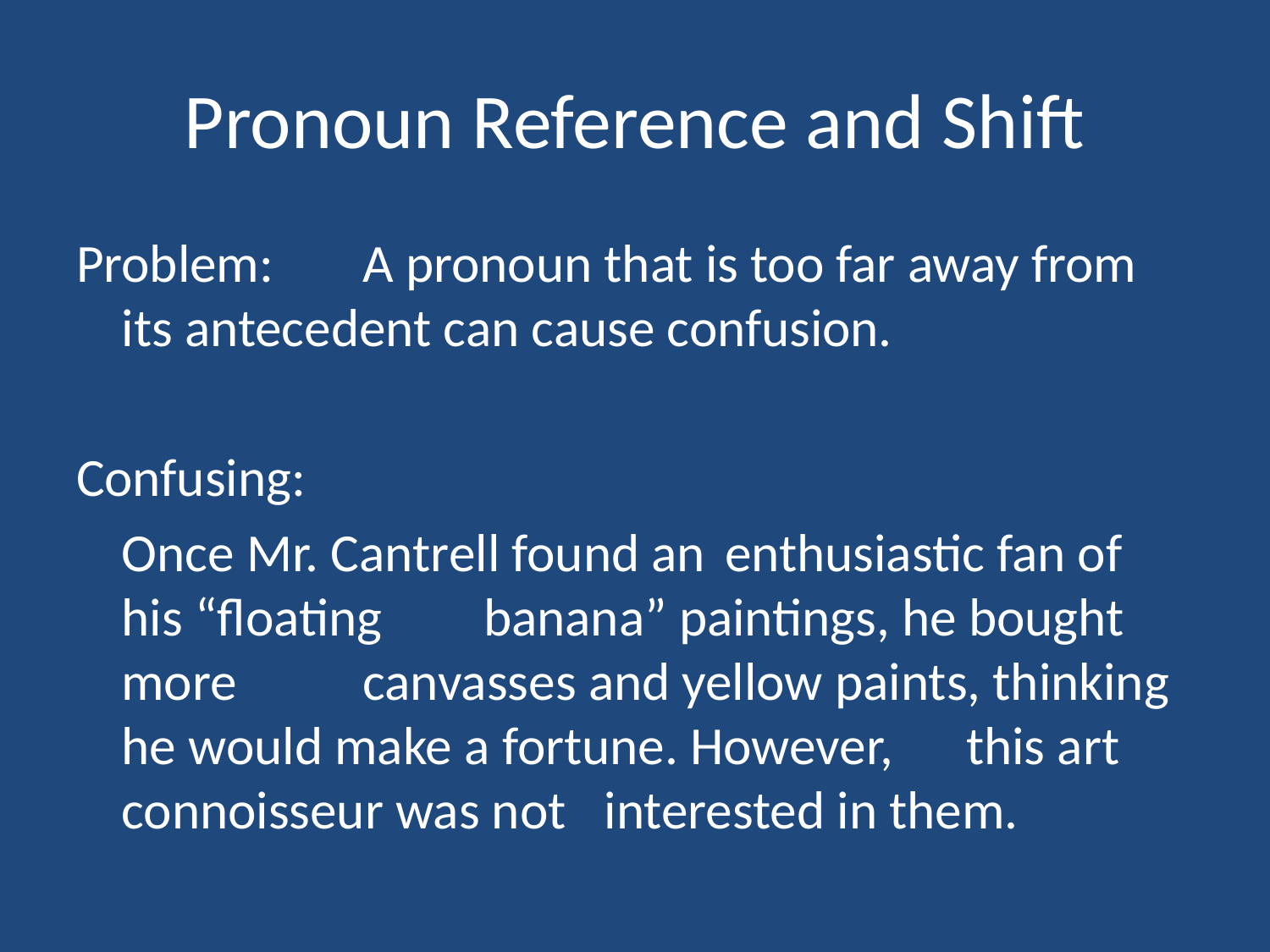

# Pronoun Reference and Shift
Problem:	A pronoun that is too far away from 		its antecedent can cause confusion.

Confusing:
			Once Mr. Cantrell found an 				enthusiastic fan of his “floating 			banana” paintings, he bought more 		canvasses and yellow paints, thinking 		he would make a fortune. However, 		this art connoisseur was not 			interested in them.